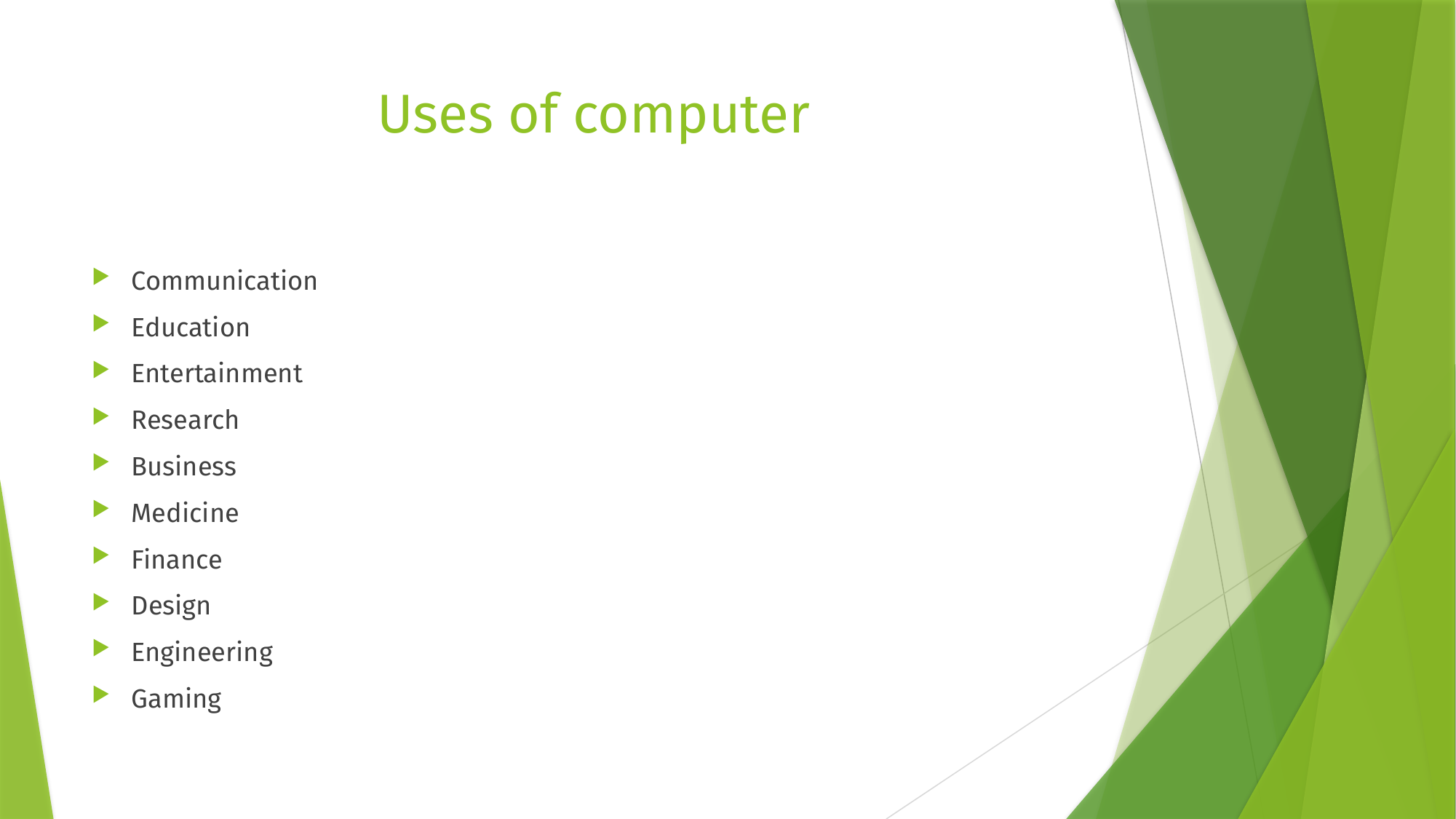

# Uses of computer
Communication
Education
Entertainment
Research
Business
Medicine
Finance
Design
Engineering
Gaming